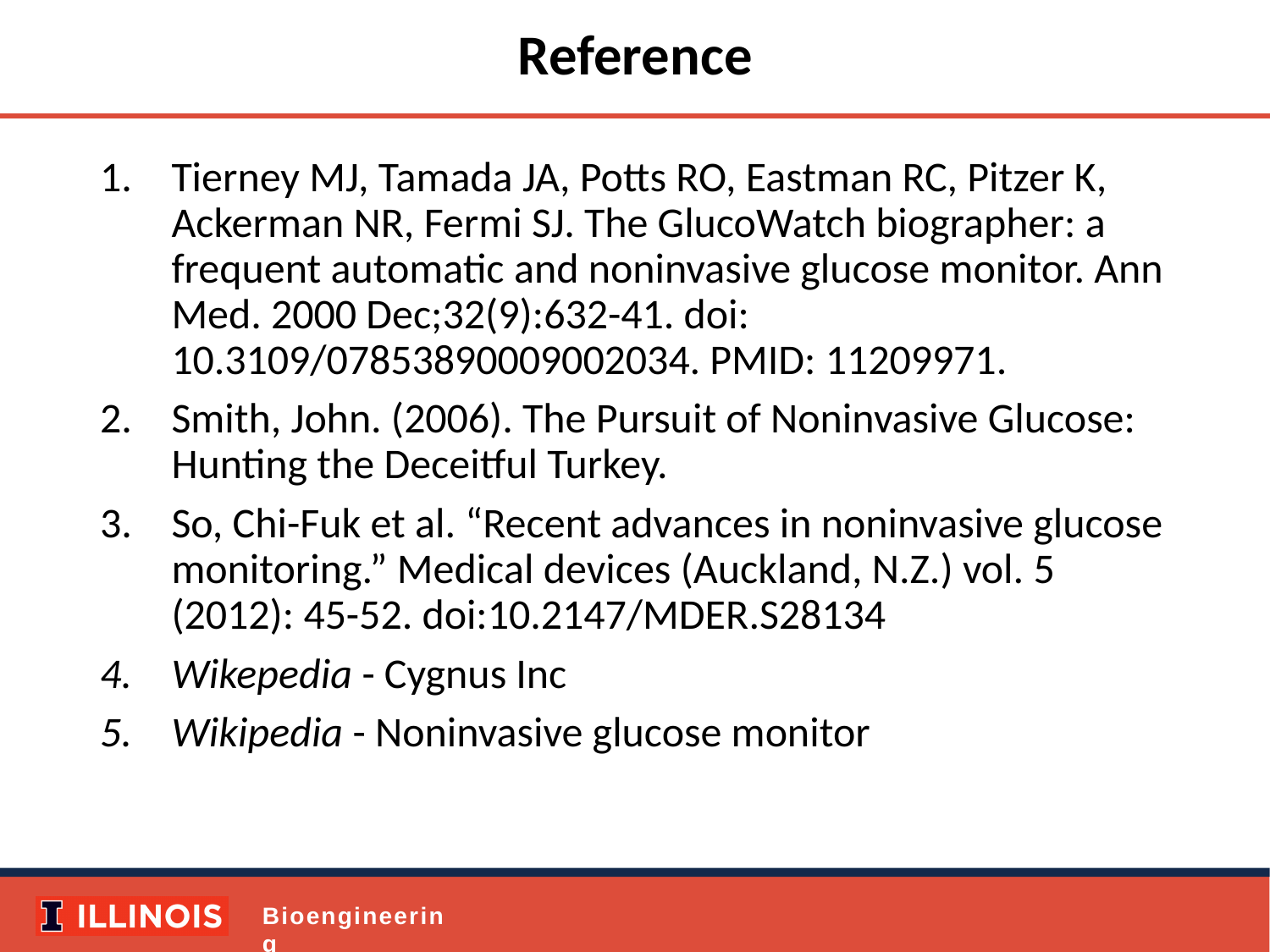

# Reference
Tierney MJ, Tamada JA, Potts RO, Eastman RC, Pitzer K, Ackerman NR, Fermi SJ. The GlucoWatch biographer: a frequent automatic and noninvasive glucose monitor. Ann Med. 2000 Dec;32(9):632-41. doi: 10.3109/07853890009002034. PMID: 11209971.
Smith, John. (2006). The Pursuit of Noninvasive Glucose: Hunting the Deceitful Turkey.
So, Chi-Fuk et al. “Recent advances in noninvasive glucose monitoring.” Medical devices (Auckland, N.Z.) vol. 5 (2012): 45-52. doi:10.2147/MDER.S28134
Wikepedia - Cygnus Inc
Wikipedia - Noninvasive glucose monitor

14